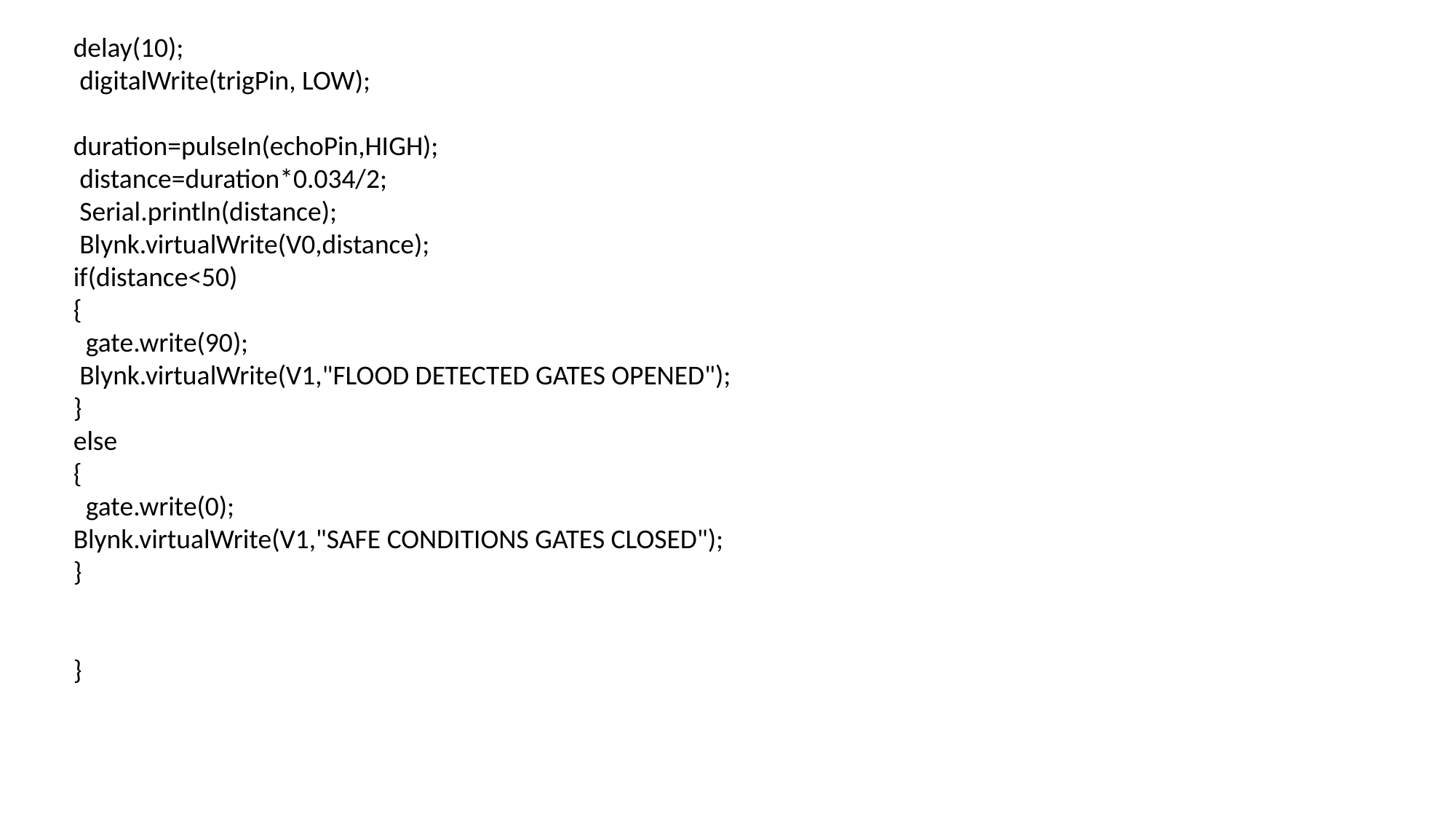

delay(10);
 digitalWrite(trigPin, LOW);

duration=pulseIn(echoPin,HIGH);
 distance=duration*0.034/2;
 Serial.println(distance);
 Blynk.virtualWrite(V0,distance);
if(distance<50)
{
  gate.write(90);
 Blynk.virtualWrite(V1,"FLOOD DETECTED GATES OPENED");
}
else
{
  gate.write(0);
Blynk.virtualWrite(V1,"SAFE CONDITIONS GATES CLOSED");
}

}